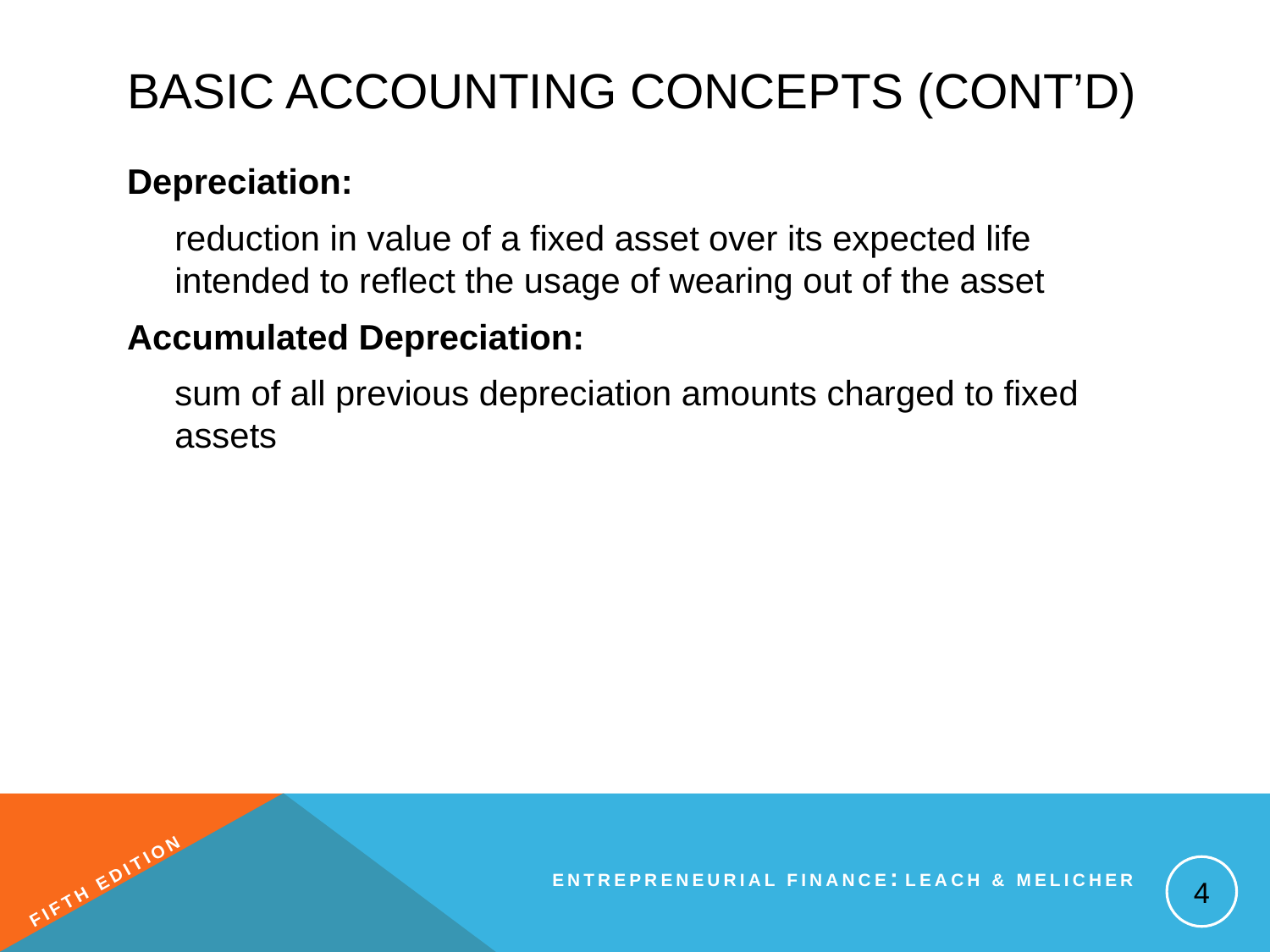

# Basic Accounting Concepts (cont’d)
Depreciation:
	reduction in value of a fixed asset over its expected life intended to reflect the usage of wearing out of the asset
Accumulated Depreciation:
	sum of all previous depreciation amounts charged to fixed assets
4